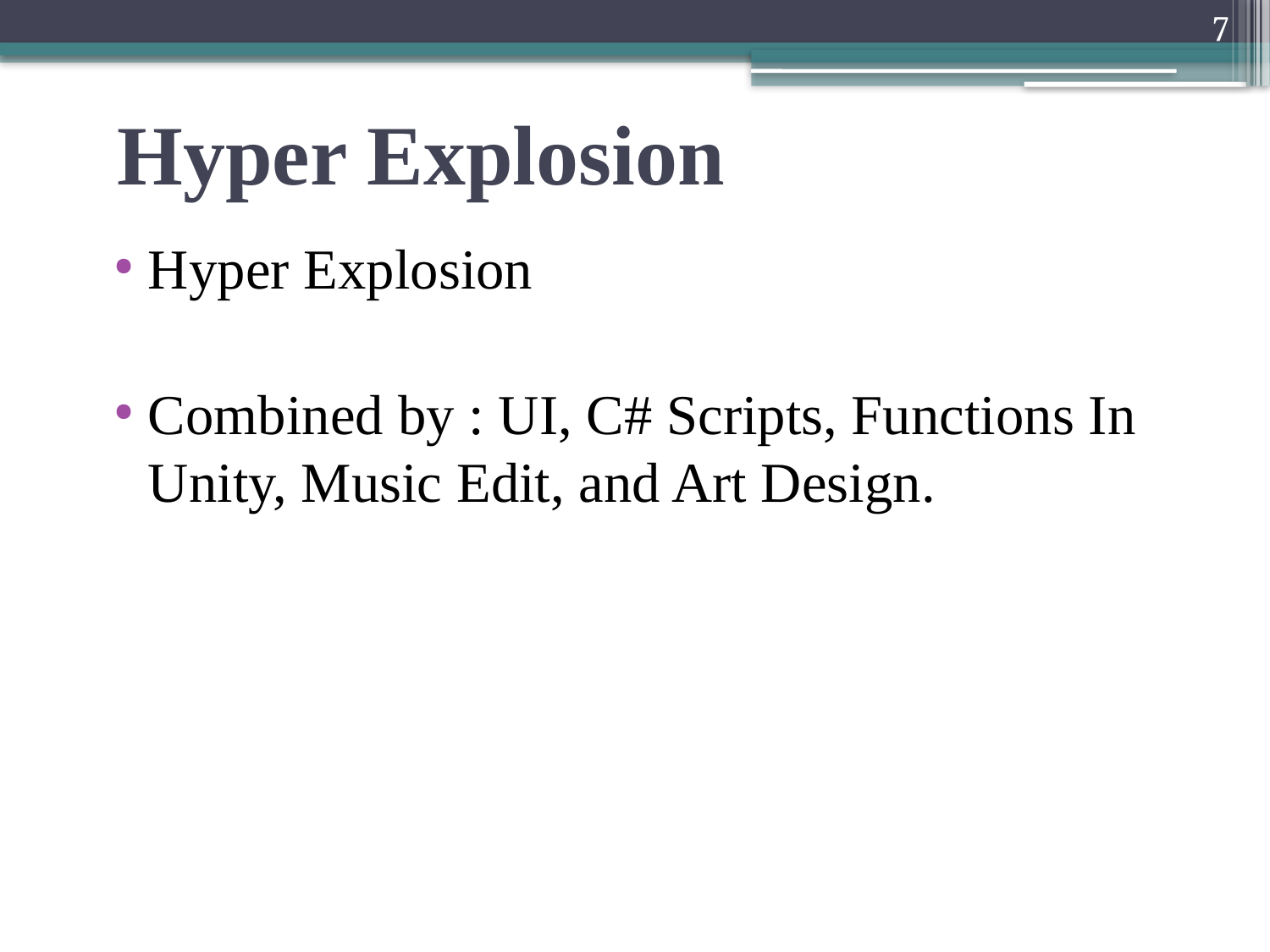

7
# Hyper Explosion
Hyper Explosion

Combined by : UI, C# Scripts, Functions In Unity, Music Edit, and Art Design.